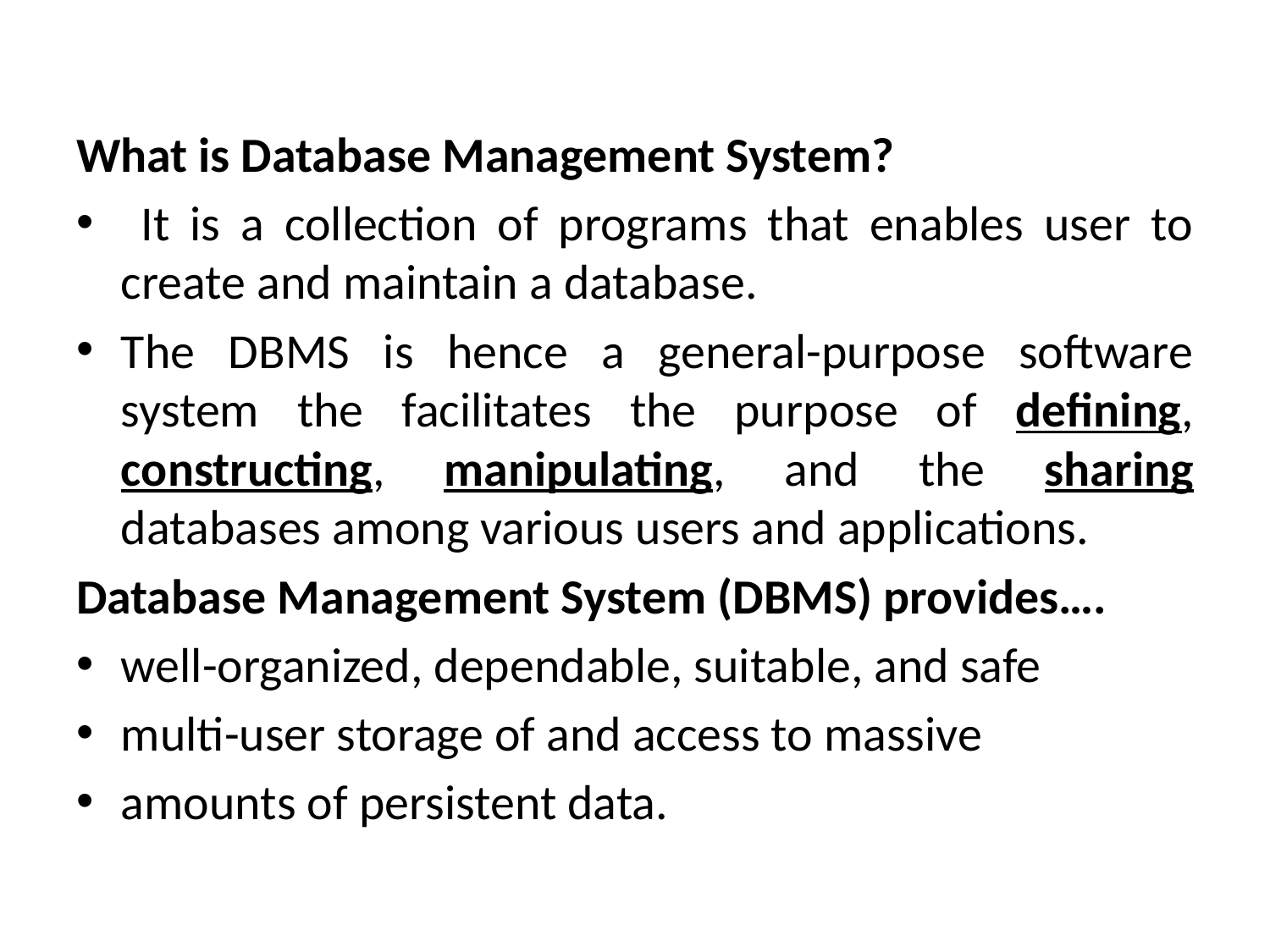

#
What is Database Management System?
 It is a collection of programs that enables user to create and maintain a database.
The DBMS is hence a general-purpose software system the facilitates the purpose of defining, constructing, manipulating, and the sharing databases among various users and applications.
Database Management System (DBMS) provides….
well-organized, dependable, suitable, and safe
multi-user storage of and access to massive
amounts of persistent data.